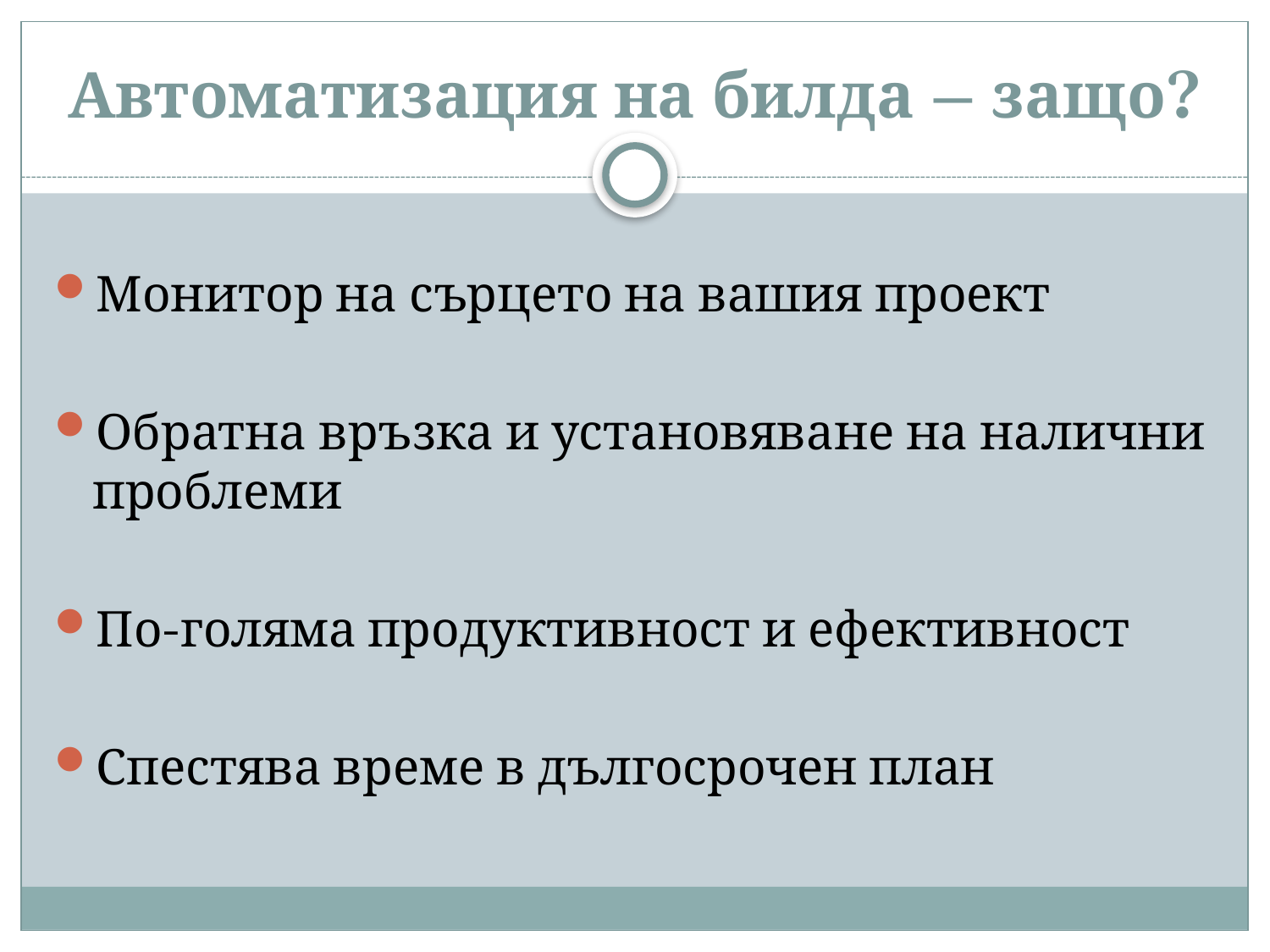

# Автоматизация на билда – защо?
Монитор на сърцето на вашия проект

Обратна връзка и установяване на налични проблеми

По-голяма продуктивност и ефективност

Спестява време в дългосрочен план